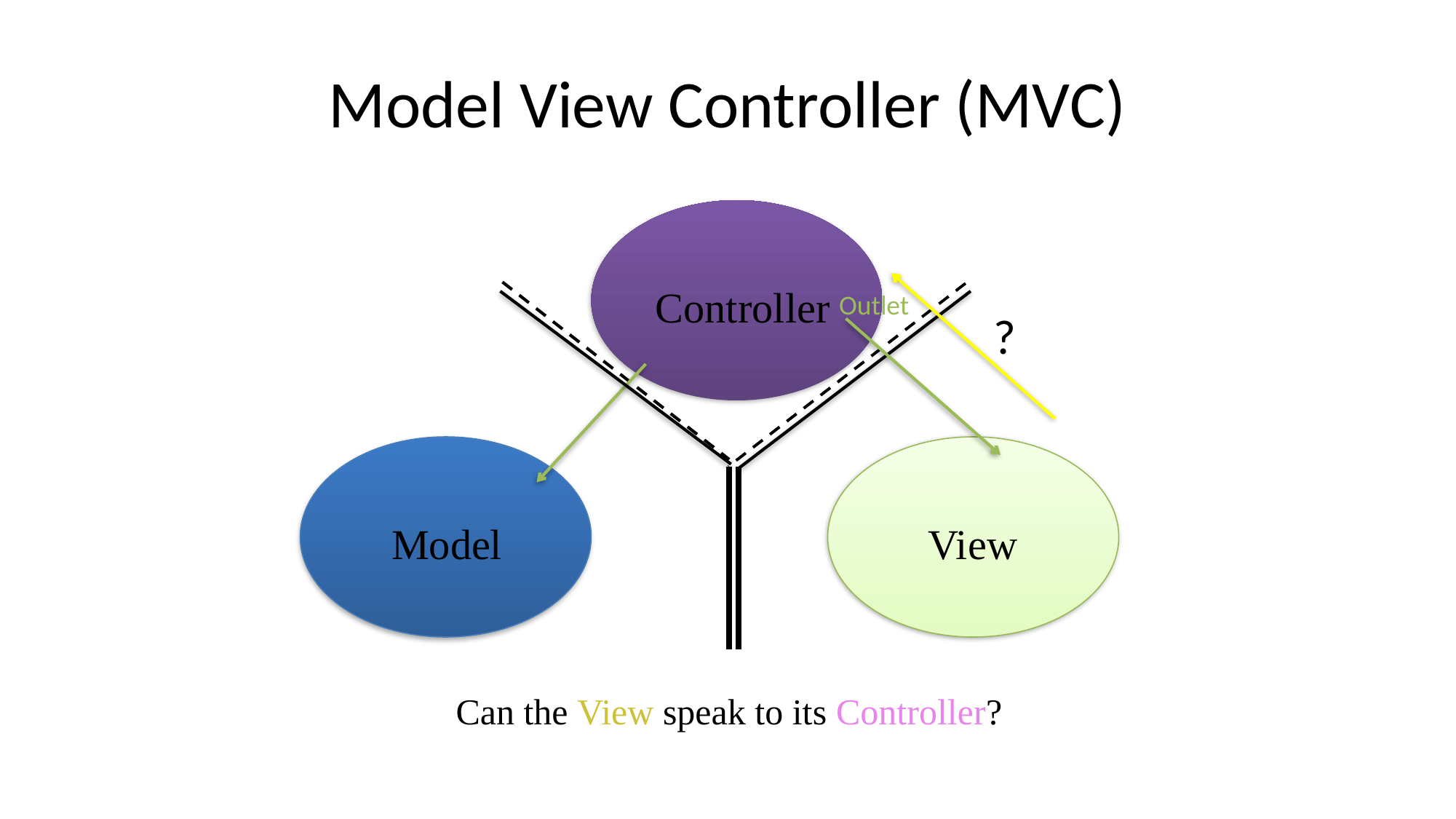

Model View Controller (MVC)

Controller

Outlet
?

Model
Model

View

Model
View

Can the View speak to its Controller?